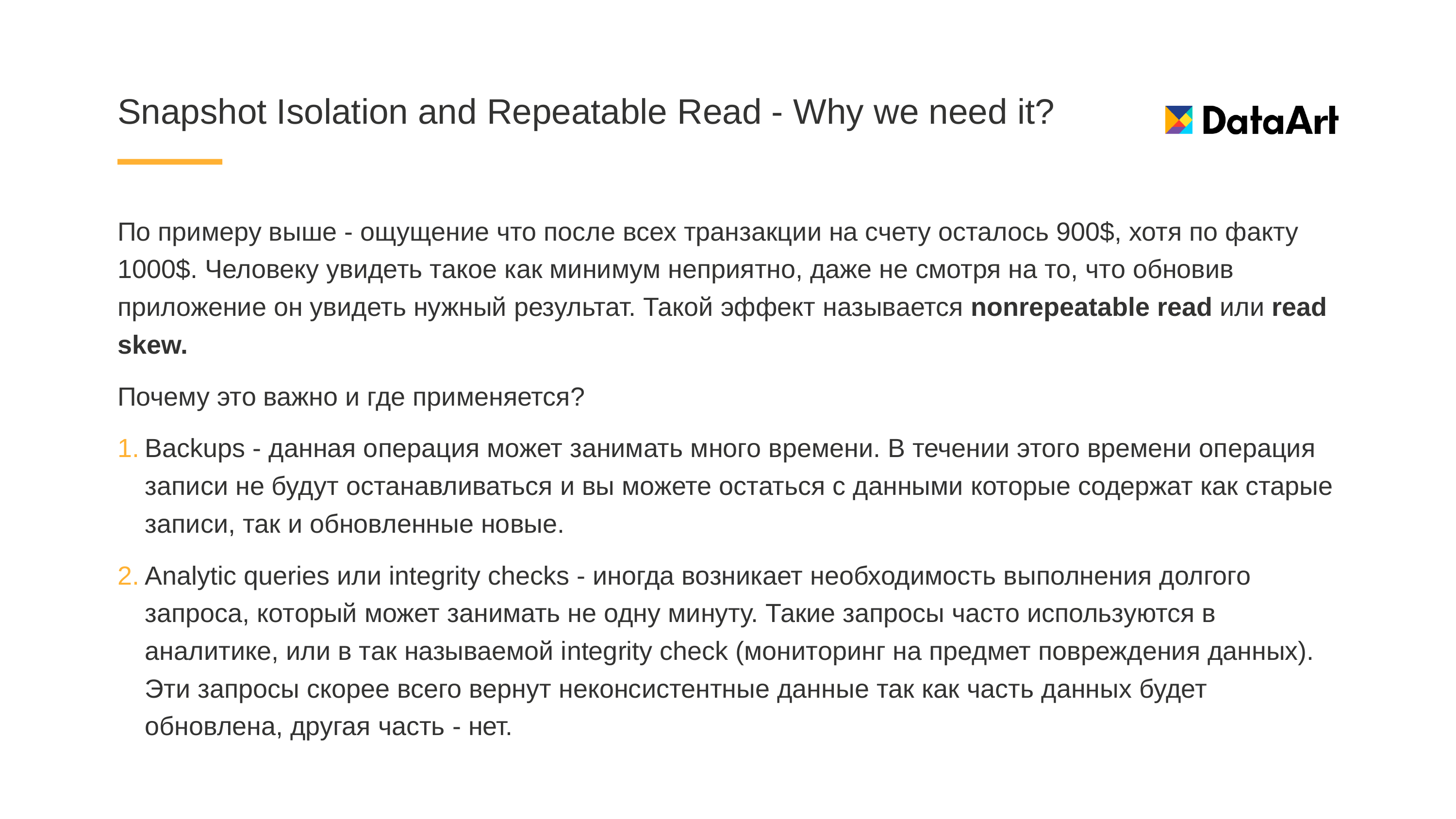

# Snapshot Isolation and Repeatable Read - Why we need it?
По примеру выше - ощущение что после всех транзакции на счету осталось 900$, хотя по факту 1000$. Человеку увидеть такое как минимум неприятно, даже не смотря на то, что обновив приложение он увидеть нужный результат. Такой эффект называется nonrepeatable read или read skew.
Почему это важно и где применяется?
Backups - данная операция может занимать много времени. В течении этого времени операция записи не будут останавливаться и вы можете остаться с данными которые содержат как старые записи, так и обновленные новые.
Analytic queries или integrity checks - иногда возникает необходимость выполнения долгого запроса, который может занимать не одну минуту. Такие запросы часто используются в аналитике, или в так называемой integrity check (мониторинг на предмет повреждения данных). Эти запросы скорее всего вернут неконсистентные данные так как часть данных будет обновлена, другая часть - нет.